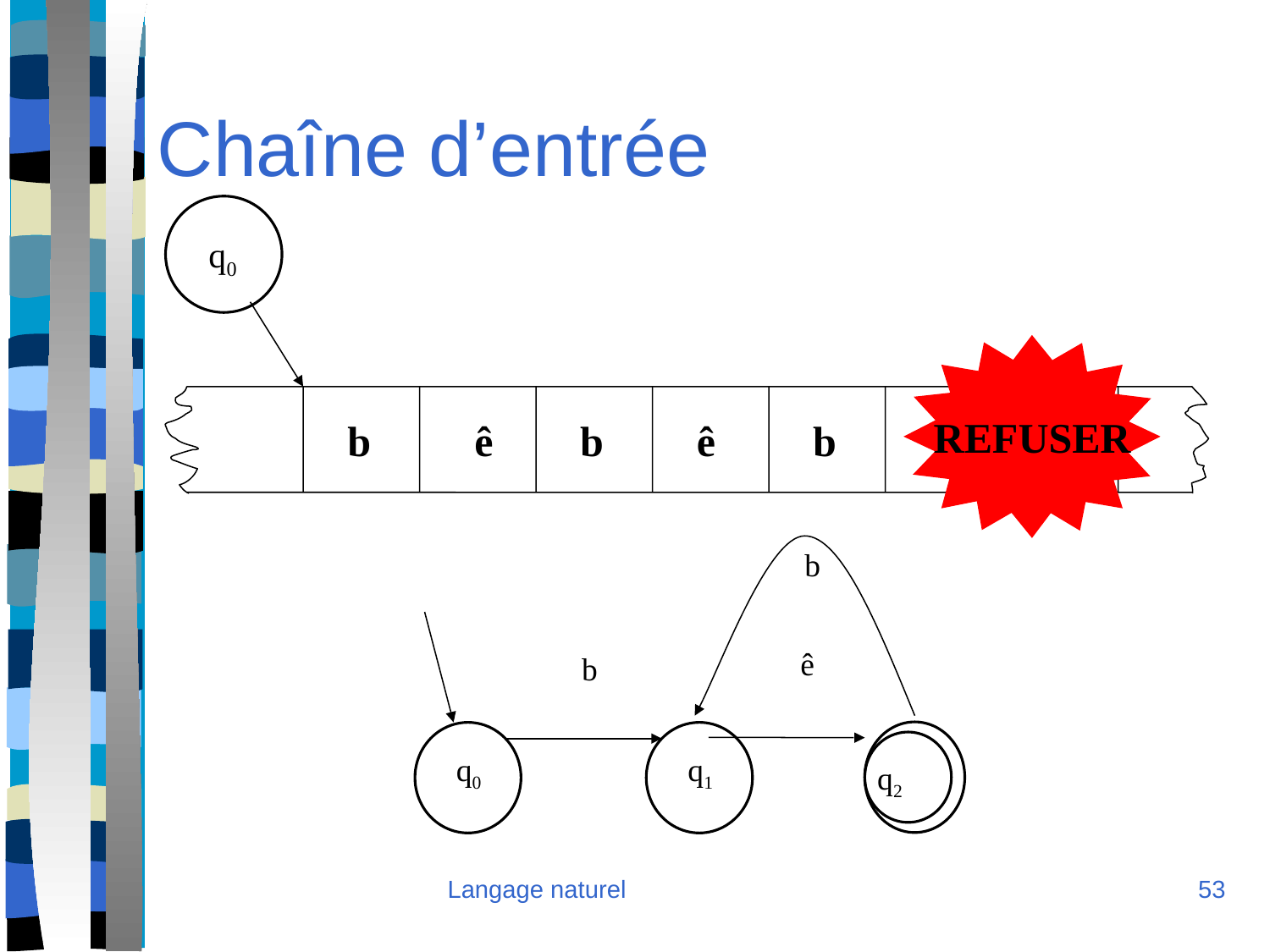

Chaîne d’entrée

q0

REFUSER

b
ê
b
ê
b

b

ê
b

q0
q1
q2
Langage naturel
53